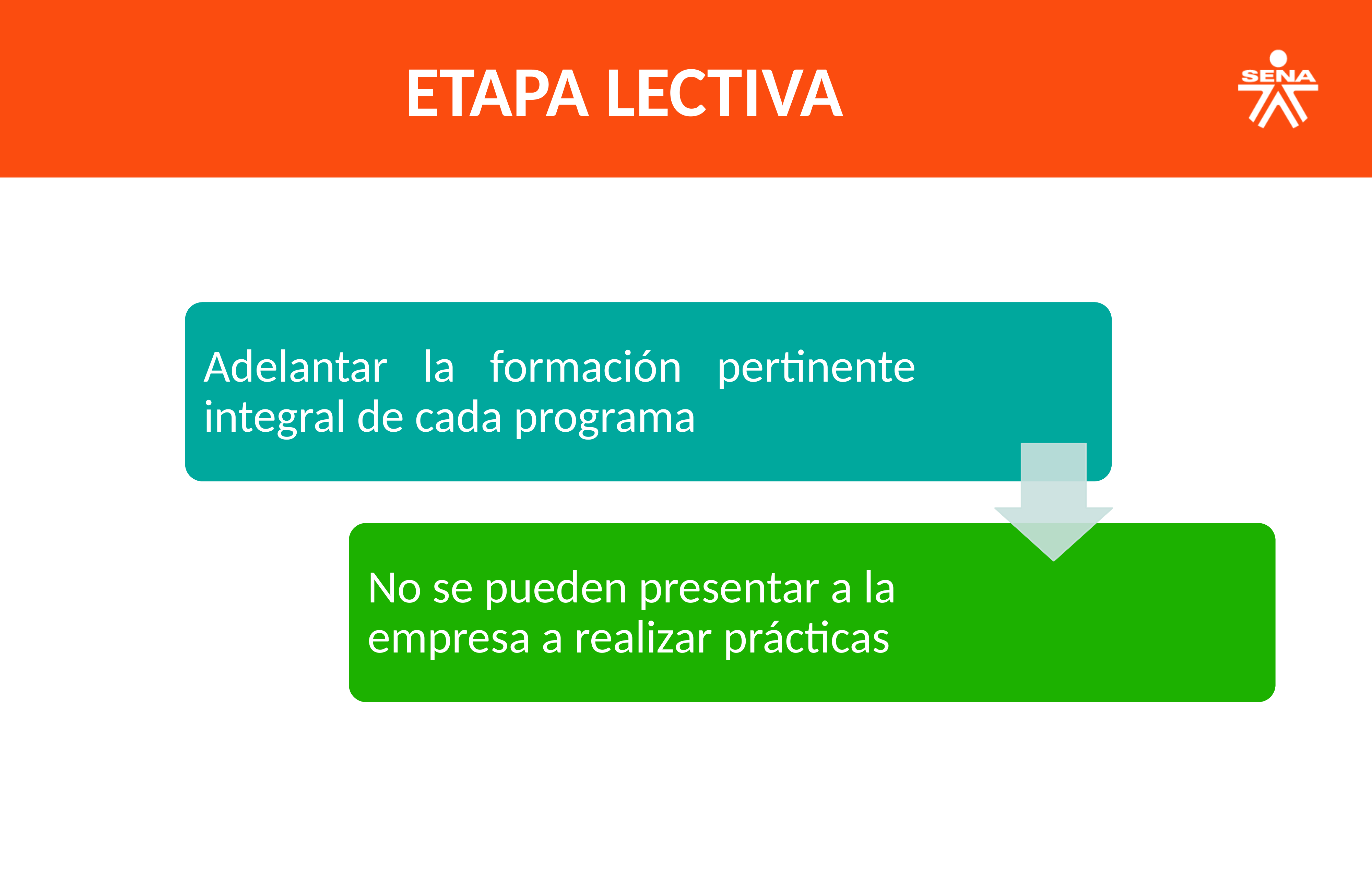

ETAPA LECTIVA

Adelantar la formación pertinente integral de cada programa

No se pueden presentar a la empresa a realizar prácticas